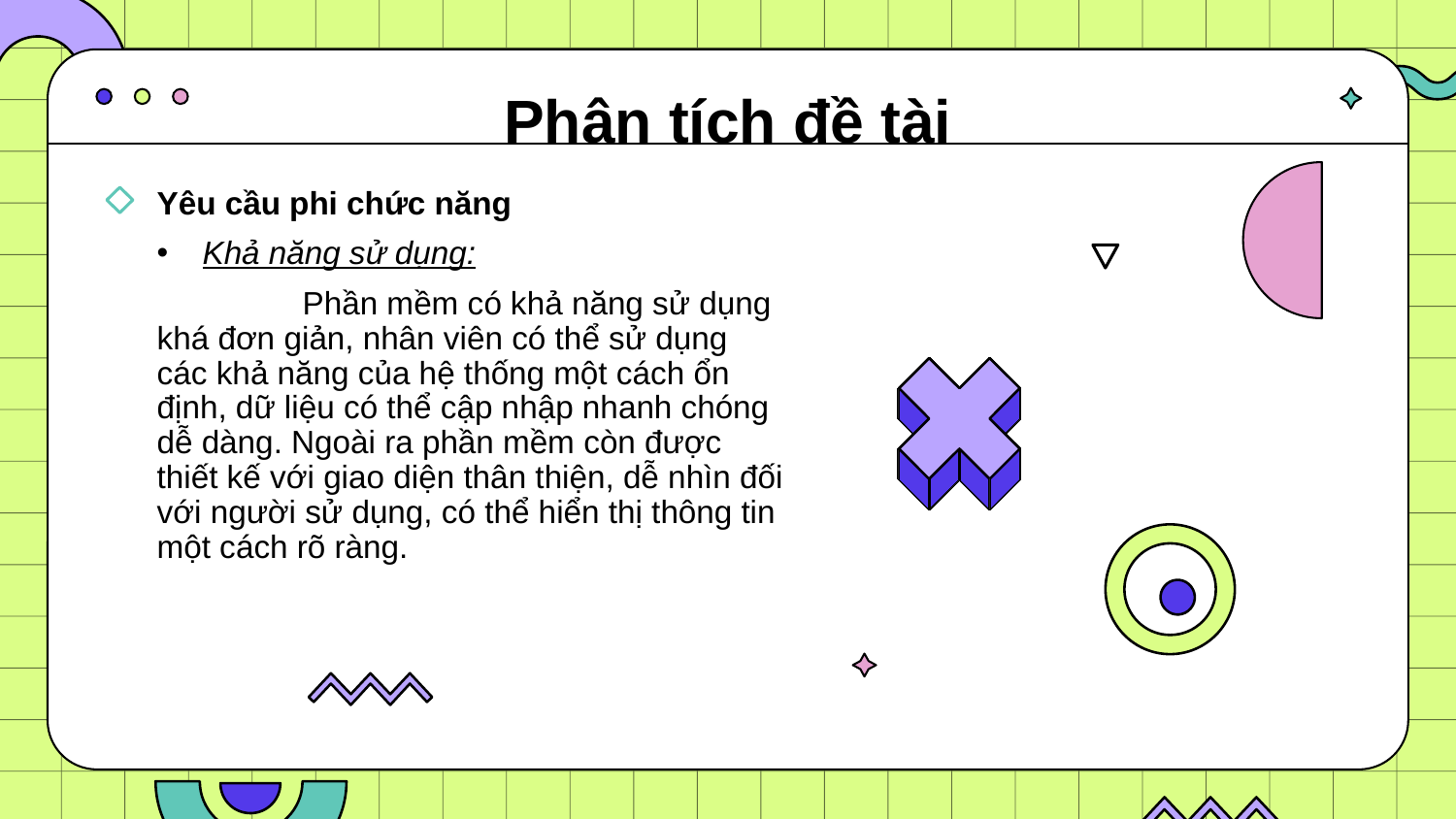

# Phân tích đề tài
Yêu cầu phi chức năng
Khả năng sử dụng:
	Phần mềm có khả năng sử dụng khá đơn giản, nhân viên có thể sử dụng các khả năng của hệ thống một cách ổn định, dữ liệu có thể cập nhập nhanh chóng dễ dàng. Ngoài ra phần mềm còn được thiết kế với giao diện thân thiện, dễ nhìn đối với người sử dụng, có thể hiển thị thông tin một cách rõ ràng.